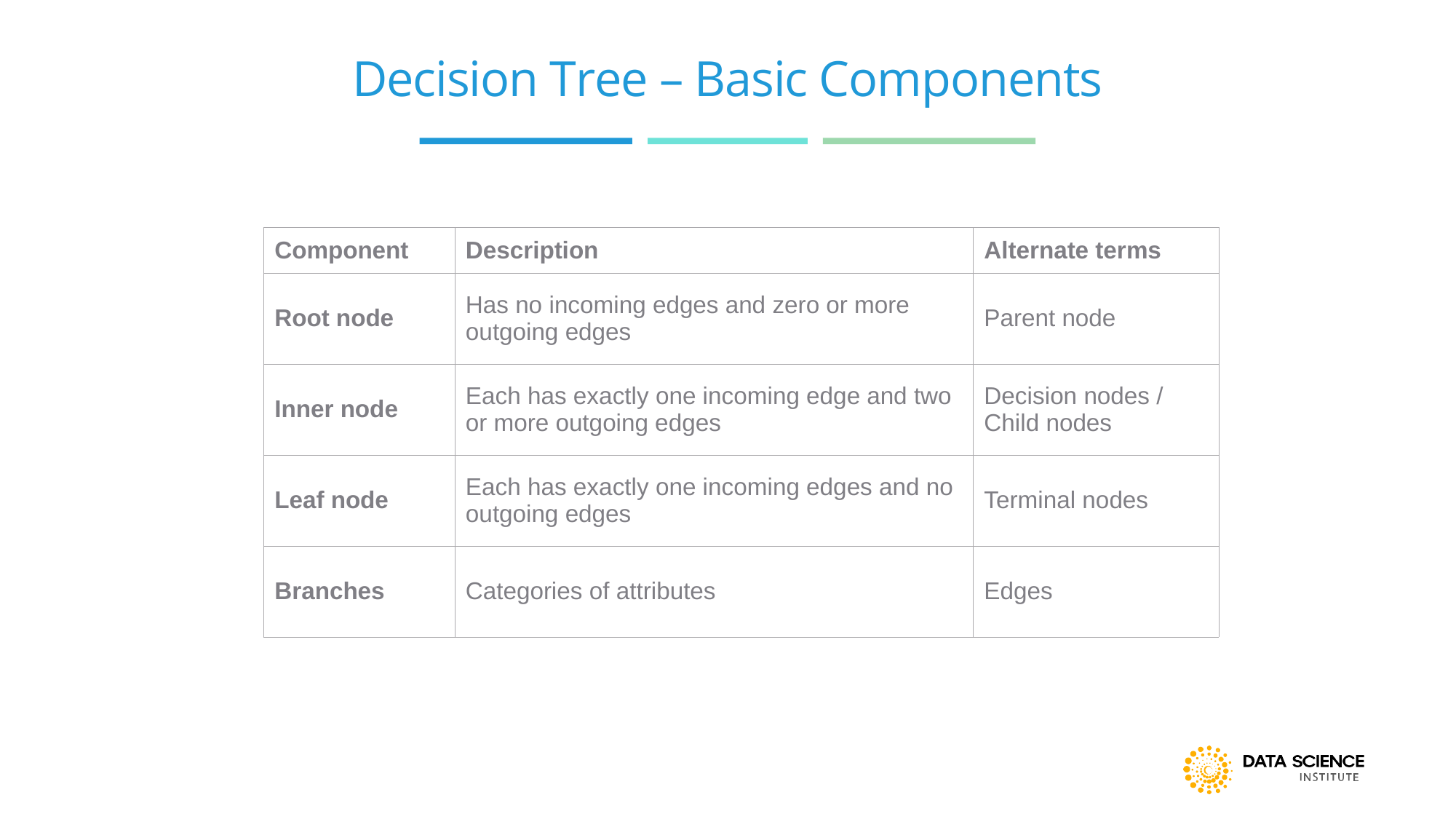

6
# Decision Tree – Basic Components

| Component | Description | Alternate terms |
| --- | --- | --- |
| Root node | Has no incoming edges and zero or more outgoing edges | Parent node |
| Inner node | Each has exactly one incoming edge and two or more outgoing edges | Decision nodes / Child nodes |
| Leaf node | Each has exactly one incoming edges and no outgoing edges | Terminal nodes |
| Branches | Categories of attributes | Edges |